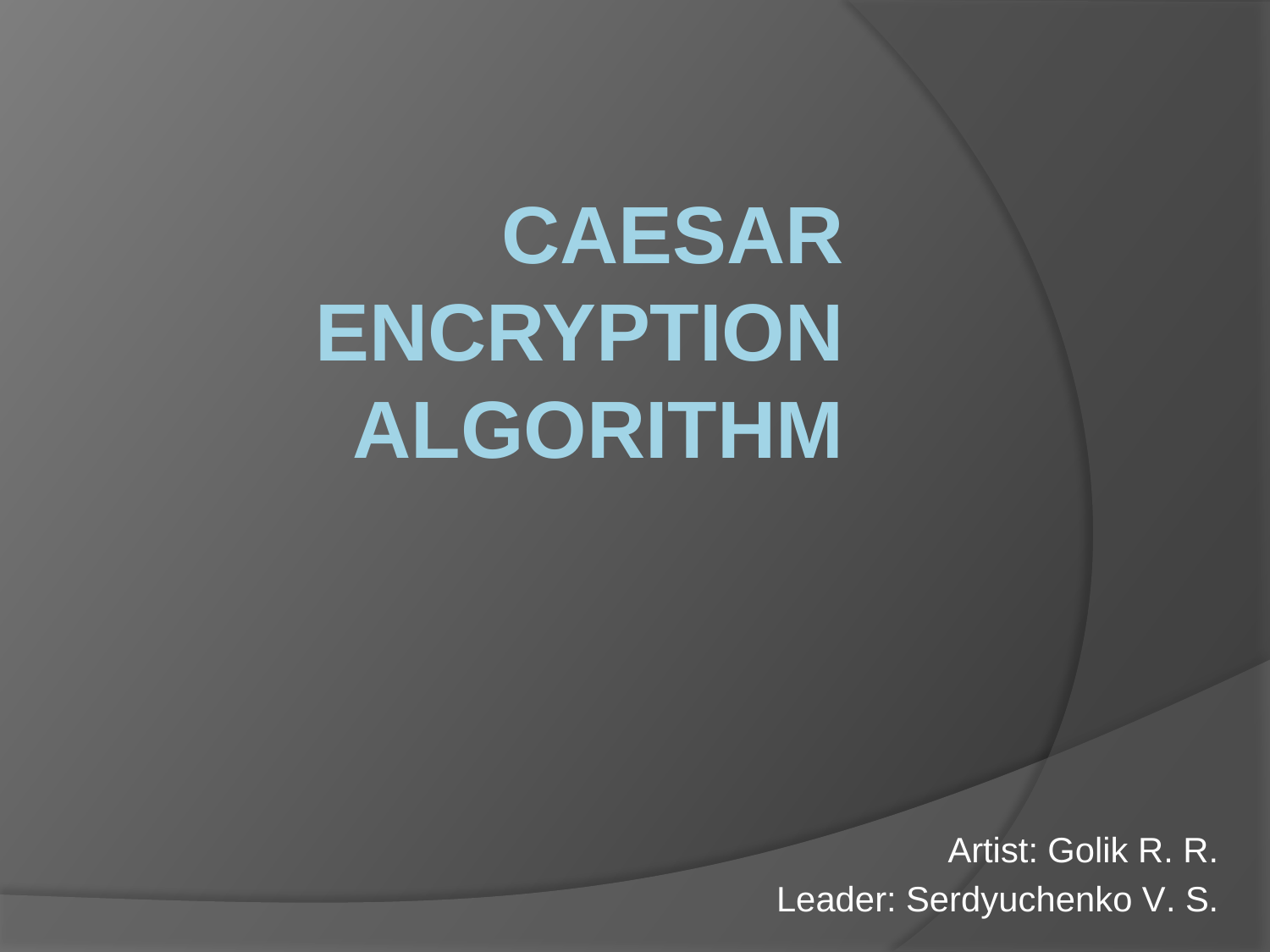

# Caesar encryption algorithm
Artist: Golik R. R.
Leader: Serdyuchenko V. S.